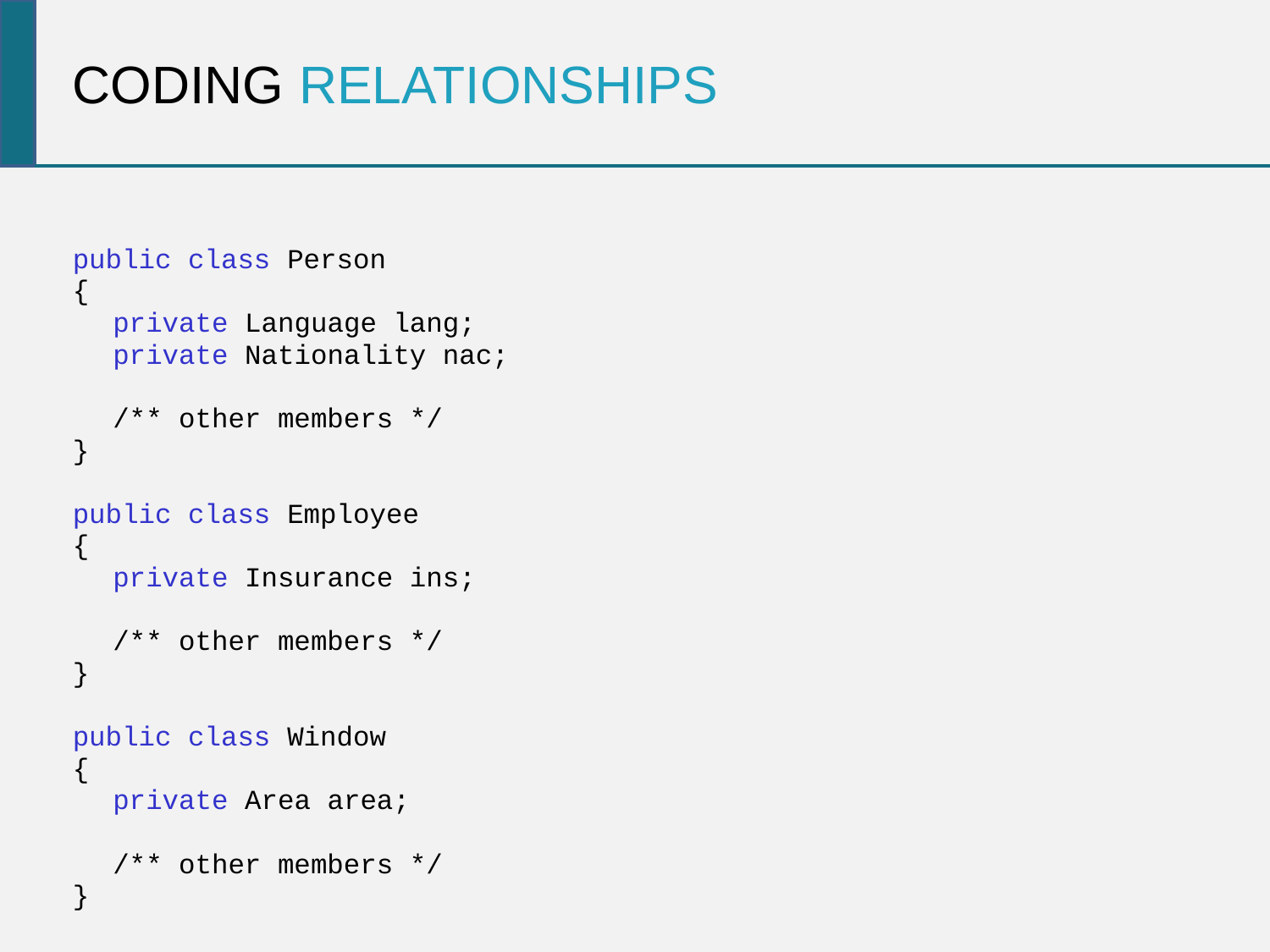

Coding relationships

public class Person
{
	private Language lang;
	private Nationality nac;

	/** other members */
}

public class Employee
{
	private Insurance ins;

	/** other members */
}

public class Window
{
	private Area area;

	/** other members */
}